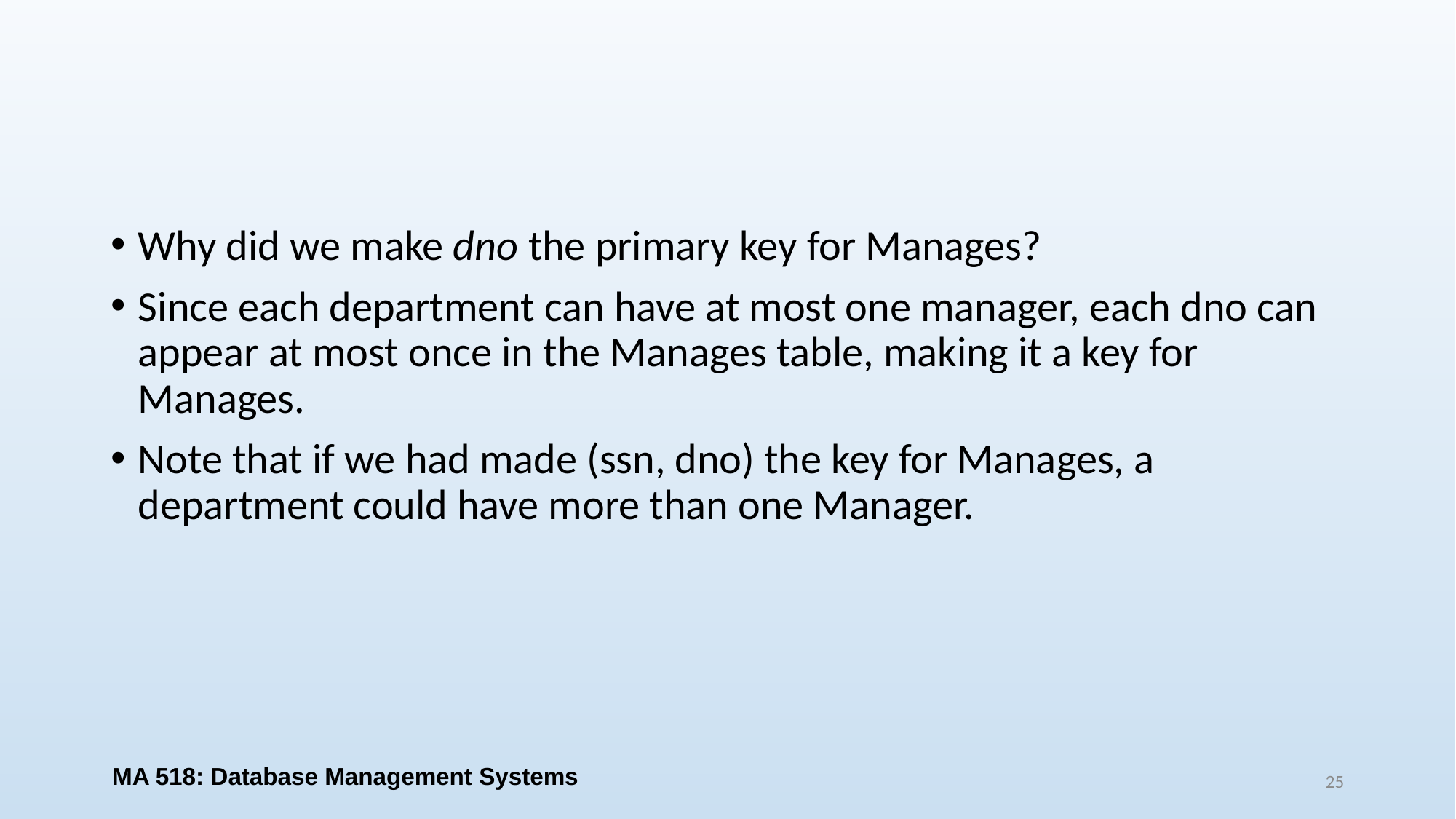

#
Why did we make dno the primary key for Manages?
Since each department can have at most one manager, each dno can appear at most once in the Manages table, making it a key for Manages.
Note that if we had made (ssn, dno) the key for Manages, a department could have more than one Manager.

MA 518: Database Management Systems
25